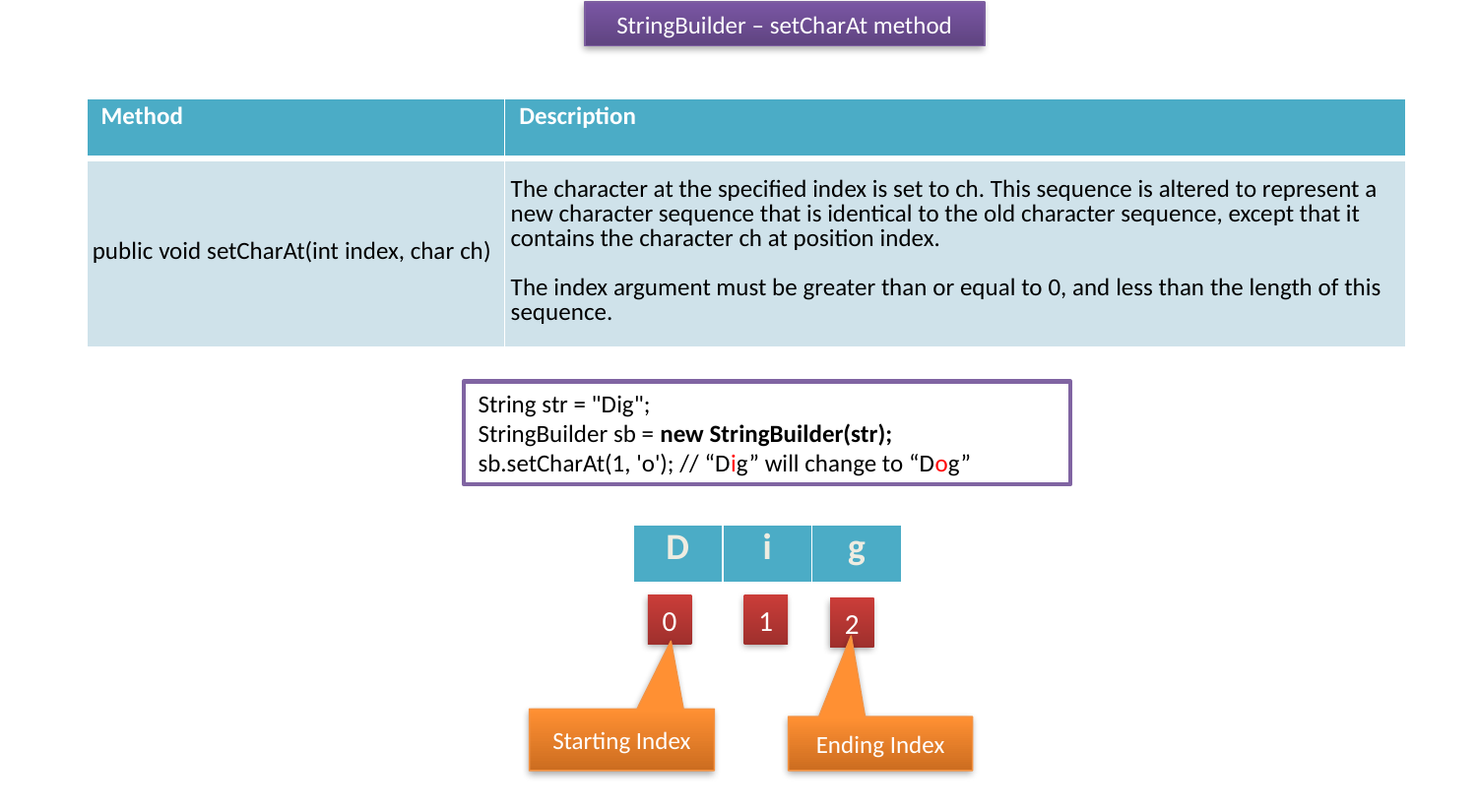

StringBuilder – setCharAt method
| Method | Description |
| --- | --- |
| public void setCharAt(int index, char ch) | The character at the specified index is set to ch. This sequence is altered to represent a new character sequence that is identical to the old character sequence, except that it contains the character ch at position index. The index argument must be greater than or equal to 0, and less than the length of this sequence. |
String str = "Dig";
StringBuilder sb = new StringBuilder(str);
sb.setCharAt(1, 'o'); // “Dig” will change to “Dog”
| D | i | g |
| --- | --- | --- |
1
0
2
Starting Index
Ending Index